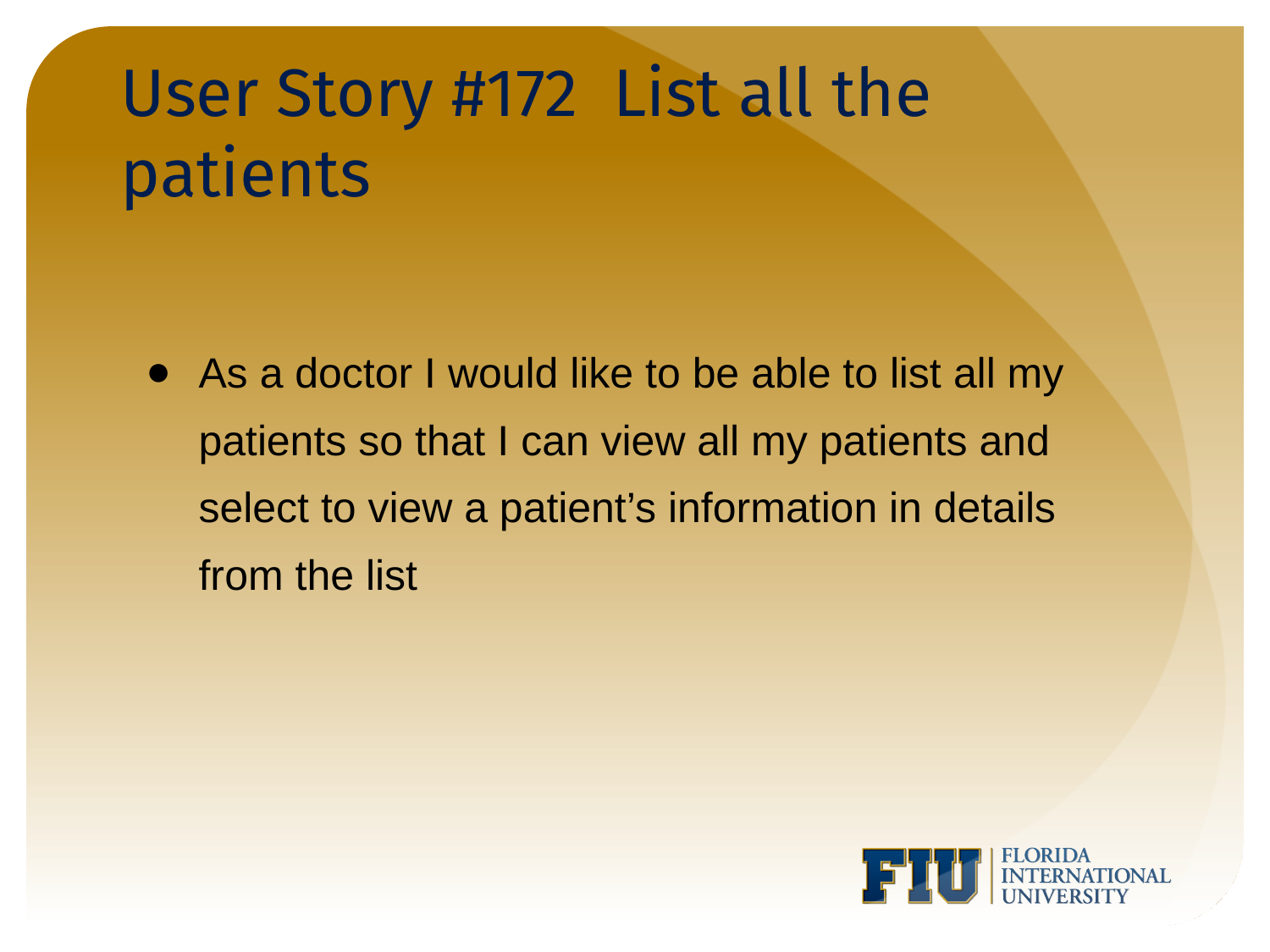

# User Story #172  List all the patients

As a doctor I would like to be able to list all my patients so that I can view all my patients and select to view a patient’s information in details from the list